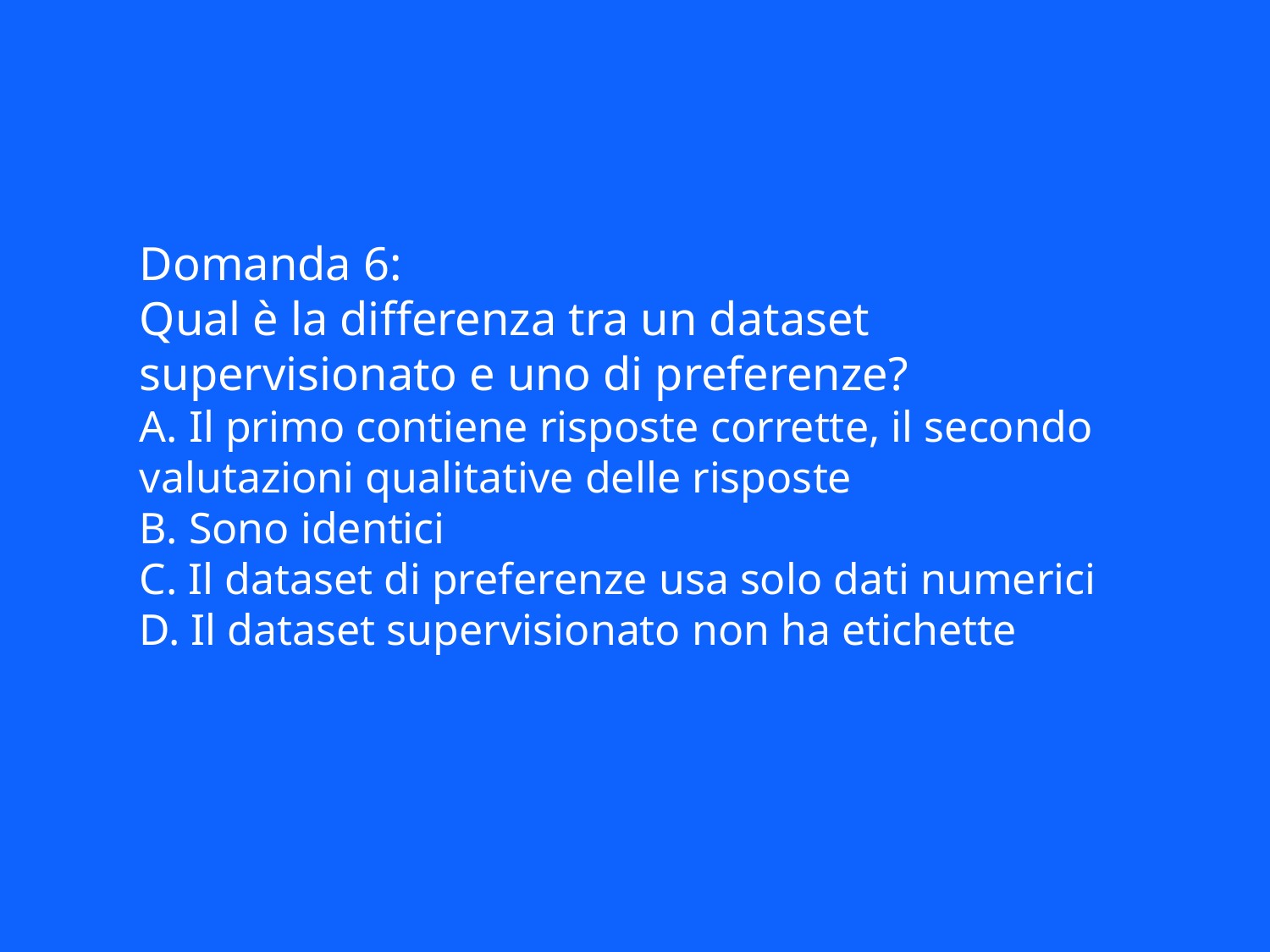

Domanda 6:
Qual è la differenza tra un dataset supervisionato e uno di preferenze?
A. Il primo contiene risposte corrette, il secondo valutazioni qualitative delle risposte
B. Sono identici
C. Il dataset di preferenze usa solo dati numerici
D. Il dataset supervisionato non ha etichette